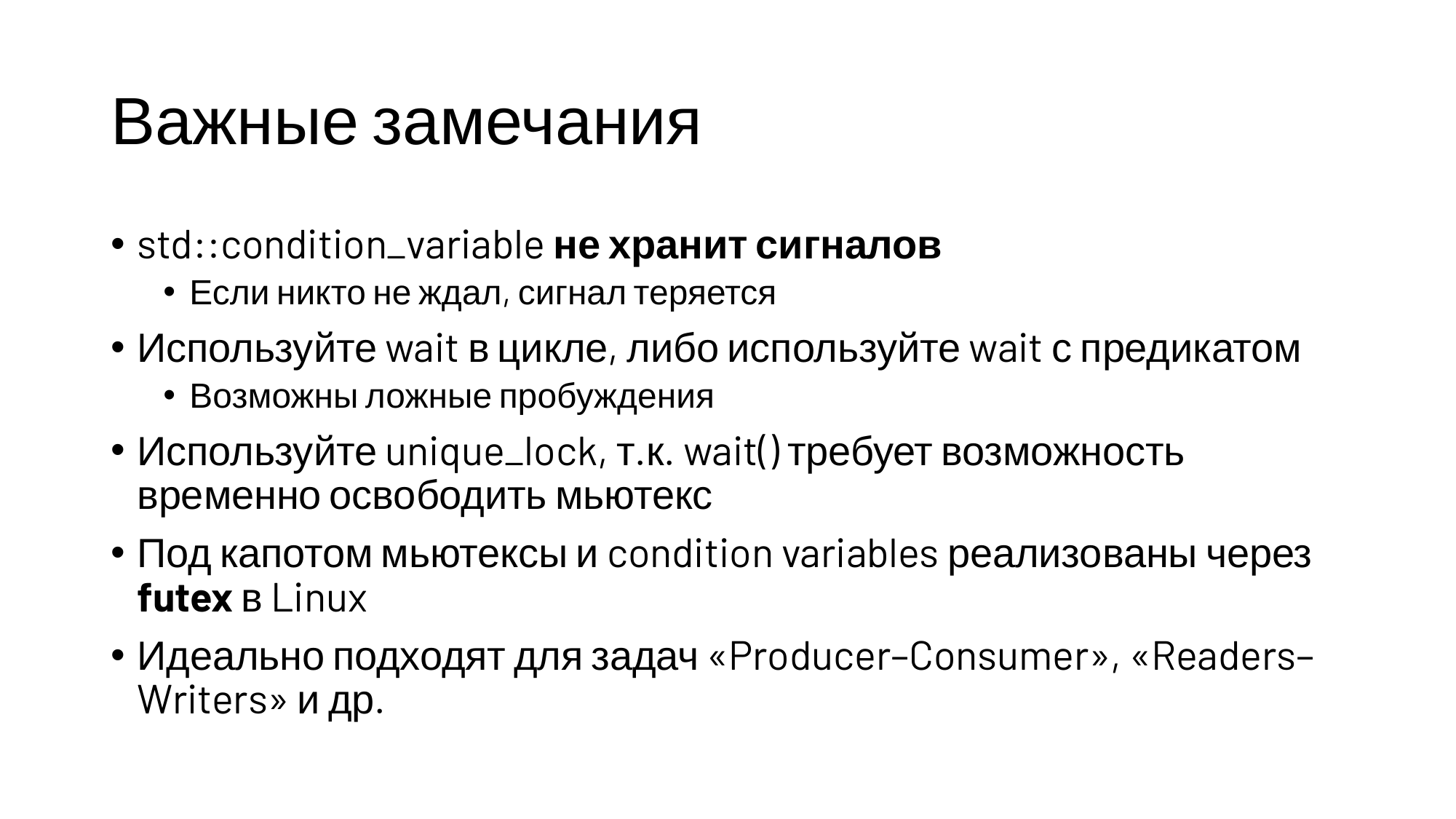

# Важные замечания
std::condition_variable не хранит сигналов
Если никто не ждал, сигнал теряется
Используйте wait в цикле, либо используйте wait с предикатом
Возможны ложные пробуждения
Используйте unique_lock, т.к. wait() требует возможность временно освободить мьютекс
Под капотом мьютексы и condition variables реализованы через futex в Linux
Идеально подходят для задач «Producer–Consumer», «Readers–Writers» и др.